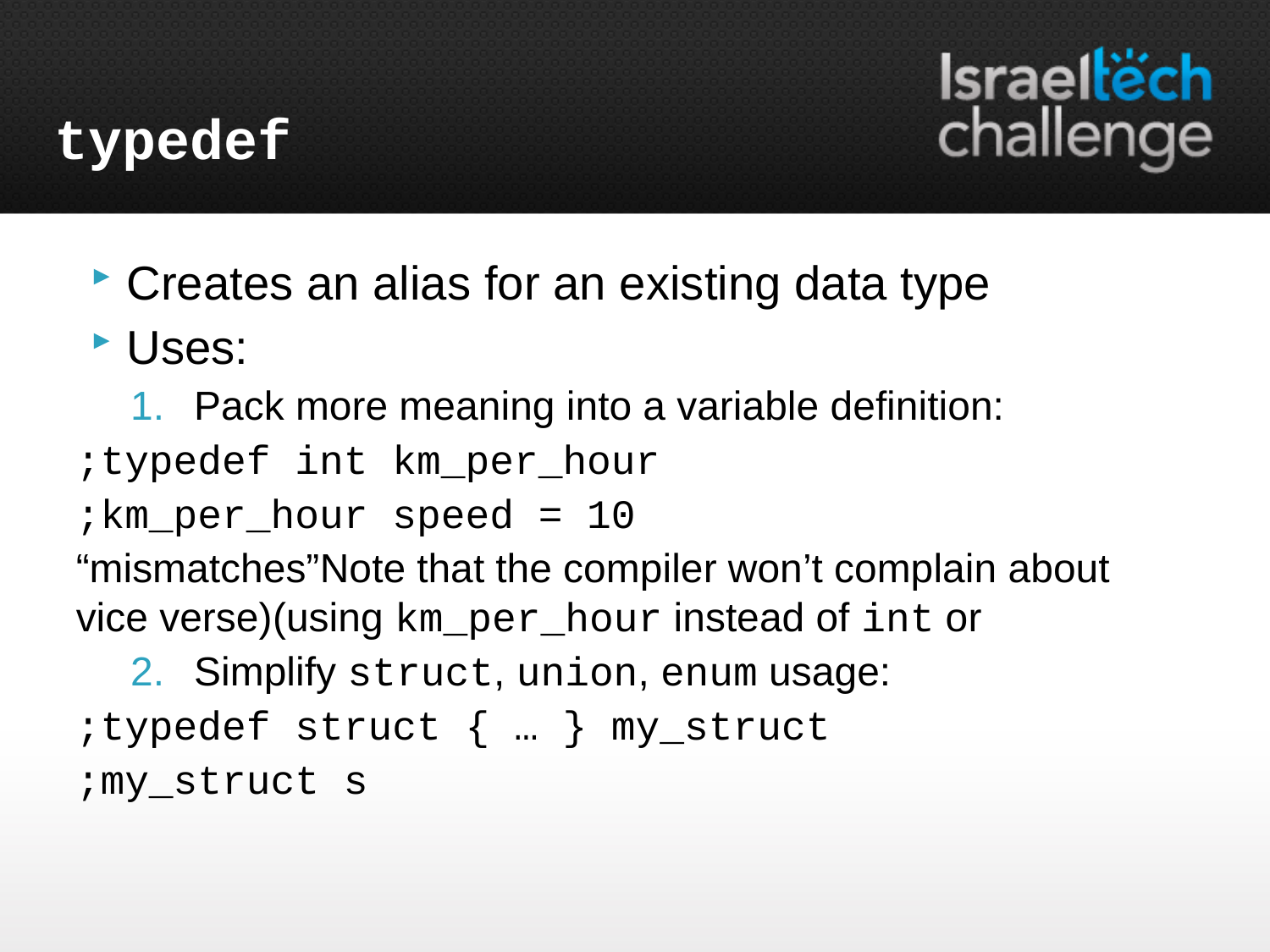

# typedef
Creates an alias for an existing data type
Uses:
Pack more meaning into a variable definition:
	typedef int km_per_hour;
	km_per_hour speed = 10;
	Note that the compiler won’t complain about 	“mismatches” (using km_per_hour instead of int or 	vice verse)
Simplify struct, union, enum usage:
	typedef struct { … } my_struct;
	my_struct s;